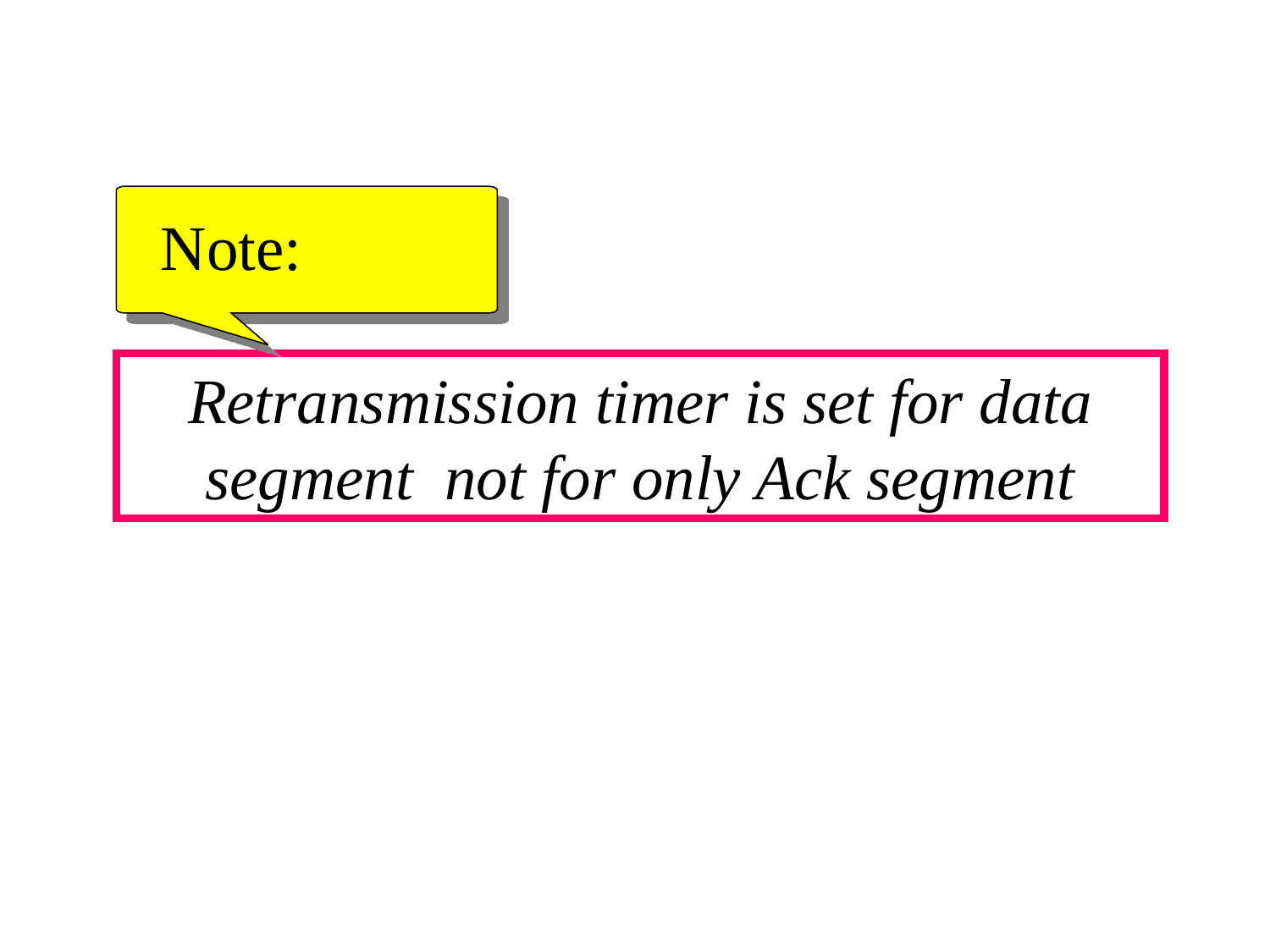

Note:
Retransmission timer is set for data segment  not for only Ack segment